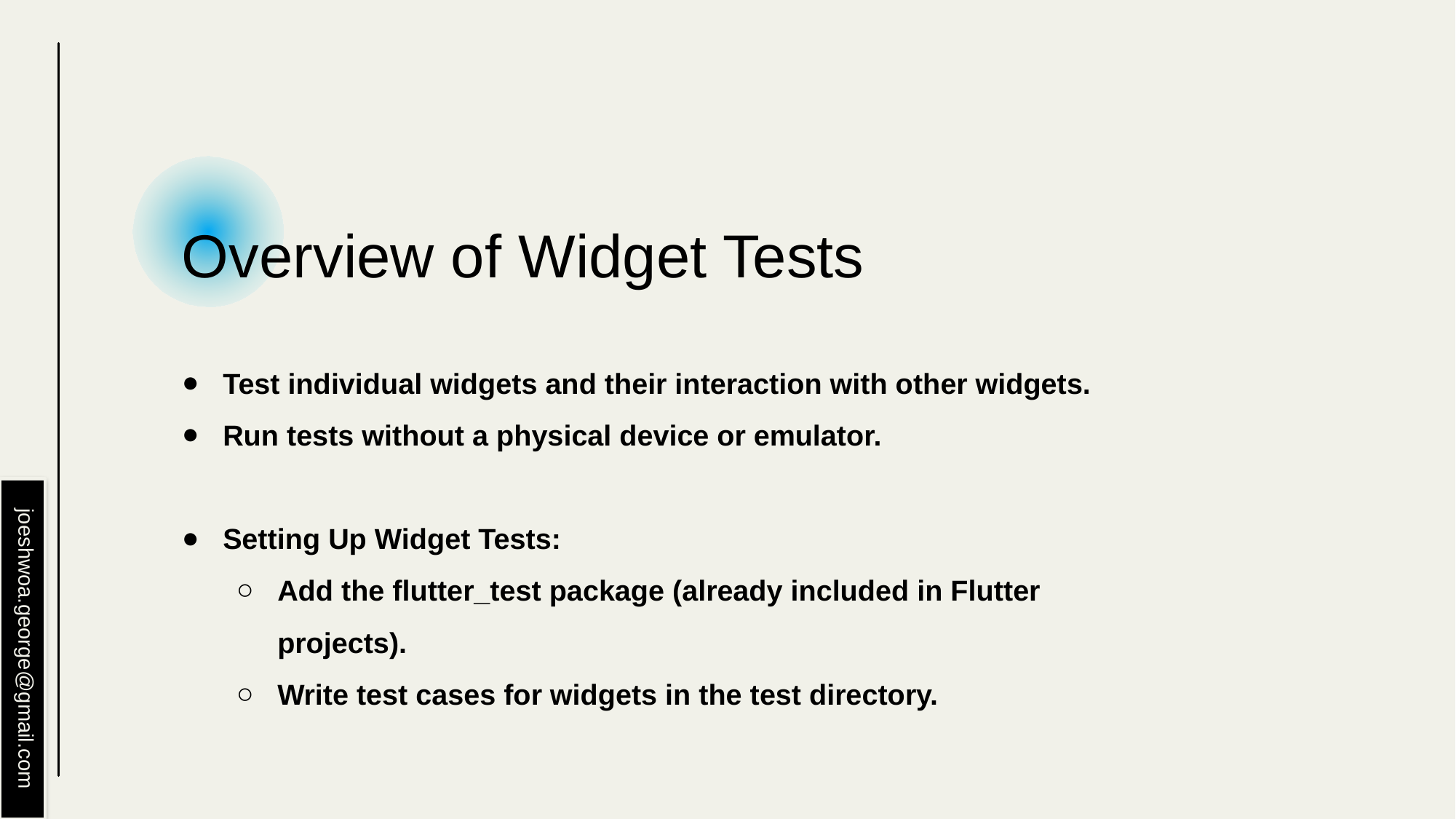

# Overview of Widget Tests
Test individual widgets and their interaction with other widgets.
Run tests without a physical device or emulator.

Setting Up Widget Tests:
Add the flutter_test package (already included in Flutter projects).
Write test cases for widgets in the test directory.
joeshwoa.george@gmail.com